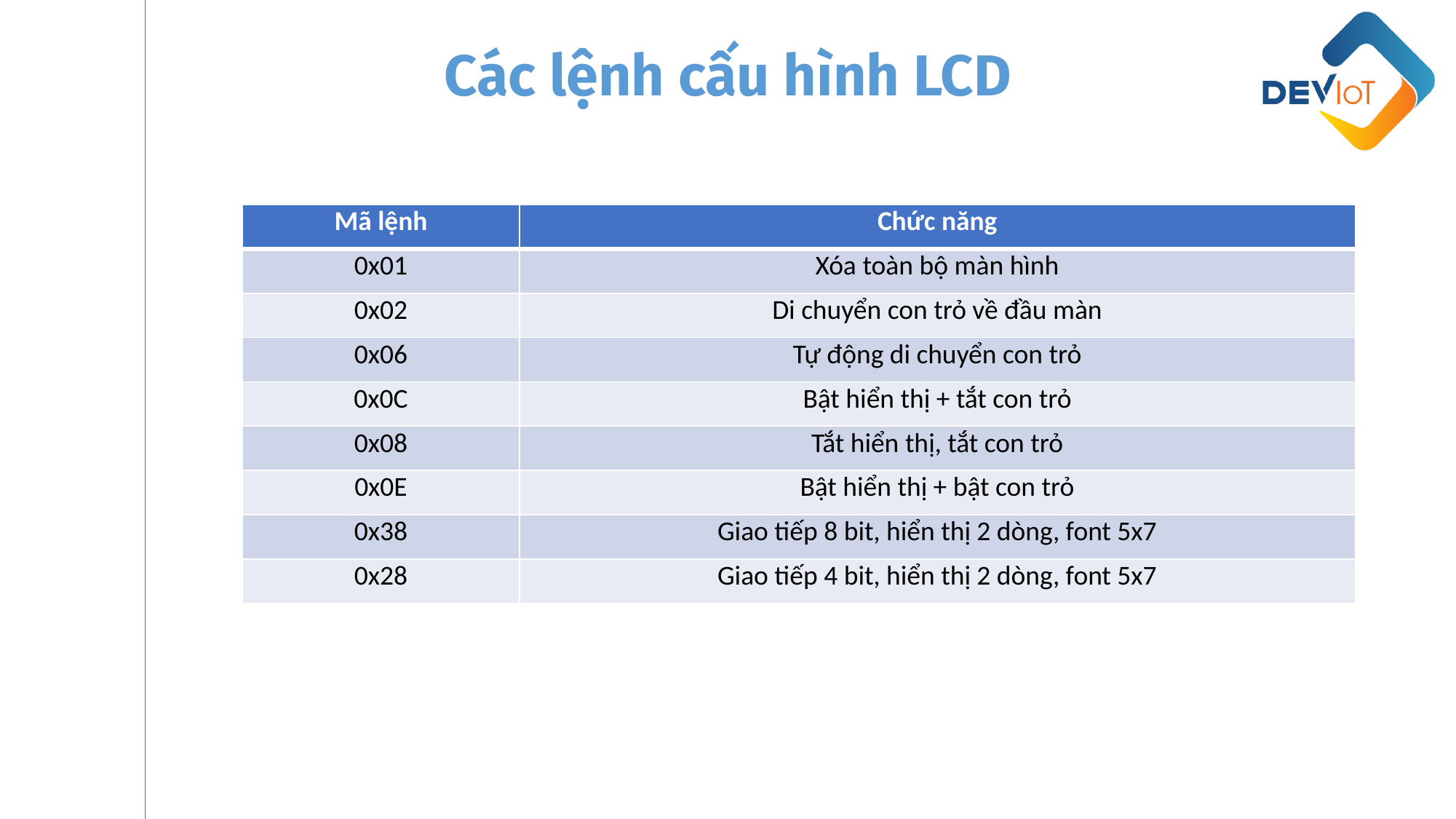

# Các lệnh cấu hình LCD
| Mã lệnh | Chức năng |
| --- | --- |
| 0x01 | Xóa toàn bộ màn hình |
| 0x02 | Di chuyển con trỏ về đầu màn |
| 0x06 | Tự động di chuyển con trỏ |
| 0x0C | Bật hiển thị + tắt con trỏ |
| 0x08 | Tắt hiển thị, tắt con trỏ |
| 0x0E | Bật hiển thị + bật con trỏ |
| 0x38 | Giao tiếp 8 bit, hiển thị 2 dòng, font 5x7 |
| 0x28 | Giao tiếp 4 bit, hiển thị 2 dòng, font 5x7 |